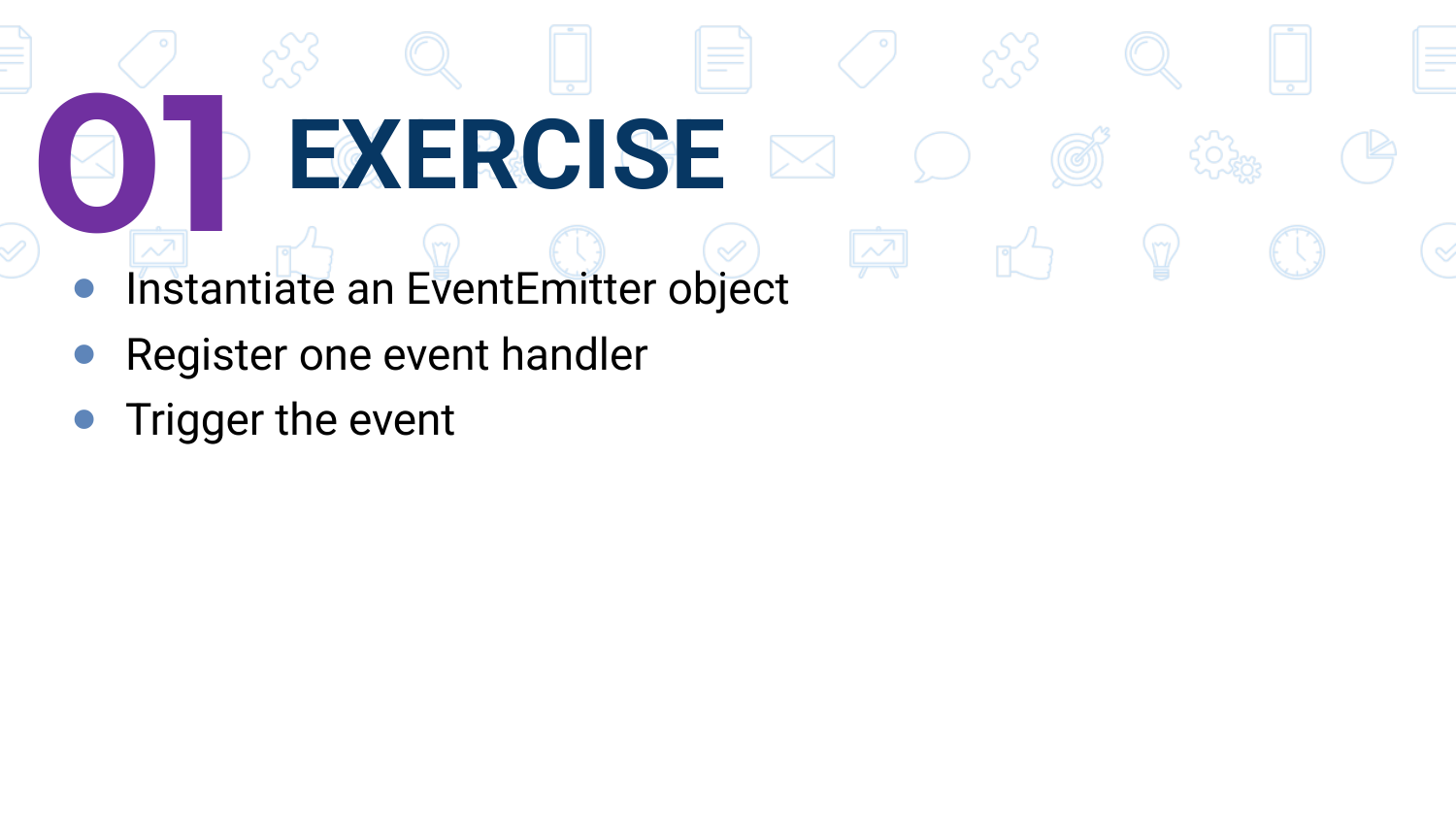

01
# EXERCISE
Instantiate an EventEmitter object
Register one event handler
Trigger the event